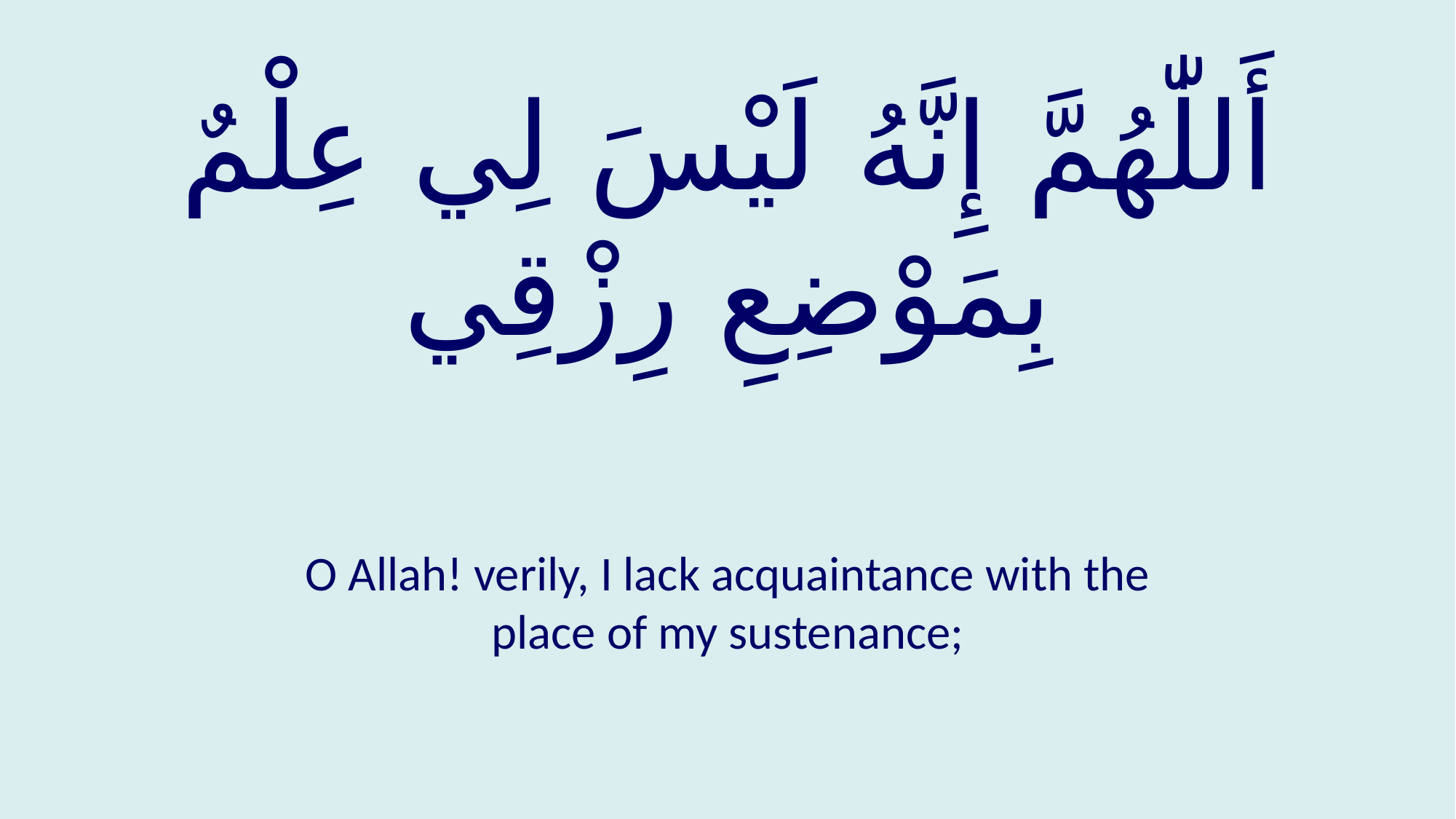

# أَللّٰهُمَّ إِنَّهُ لَيْسَ لِي عِلْمٌ بِمَوْضِعِ رِزْقِي
O Allah! verily, I lack acquaintance with the place of my sustenance;